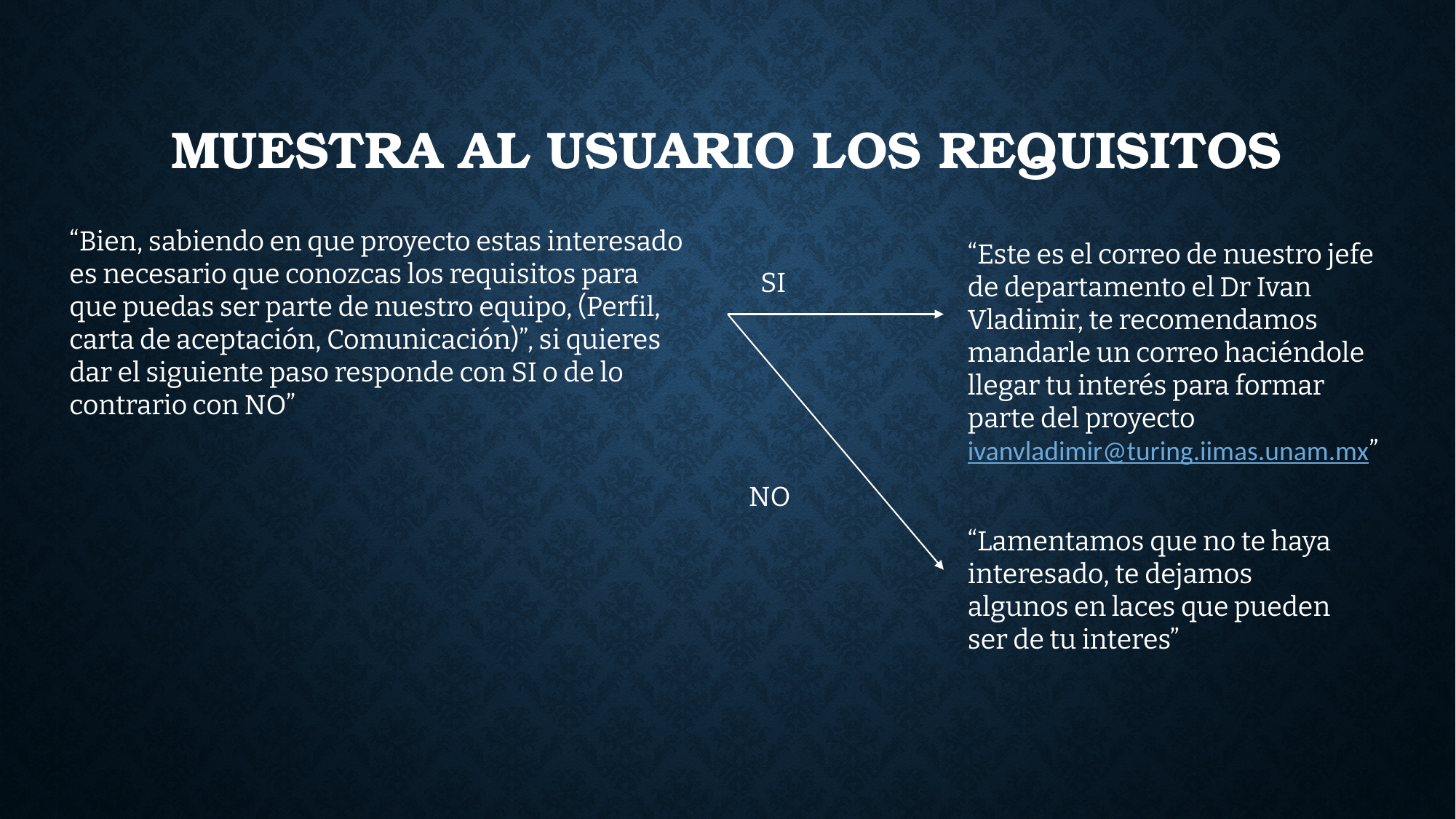

# MUESTRA AL USUARIO LOS REQUISITOS
“Bien, sabiendo en que proyecto estas interesado es necesario que conozcas los requisitos para que puedas ser parte de nuestro equipo, (Perfil, carta de aceptación, Comunicación)”, si quieres dar el siguiente paso responde con SI o de lo contrario con NO”
“Este es el correo de nuestro jefe de departamento el Dr Ivan Vladimir, te recomendamos mandarle un correo haciéndole llegar tu interés para formar parte del proyecto ivanvladimir@turing.iimas.unam.mx”
SI
NO
“Lamentamos que no te haya interesado, te dejamos algunos en laces que pueden ser de tu interes”